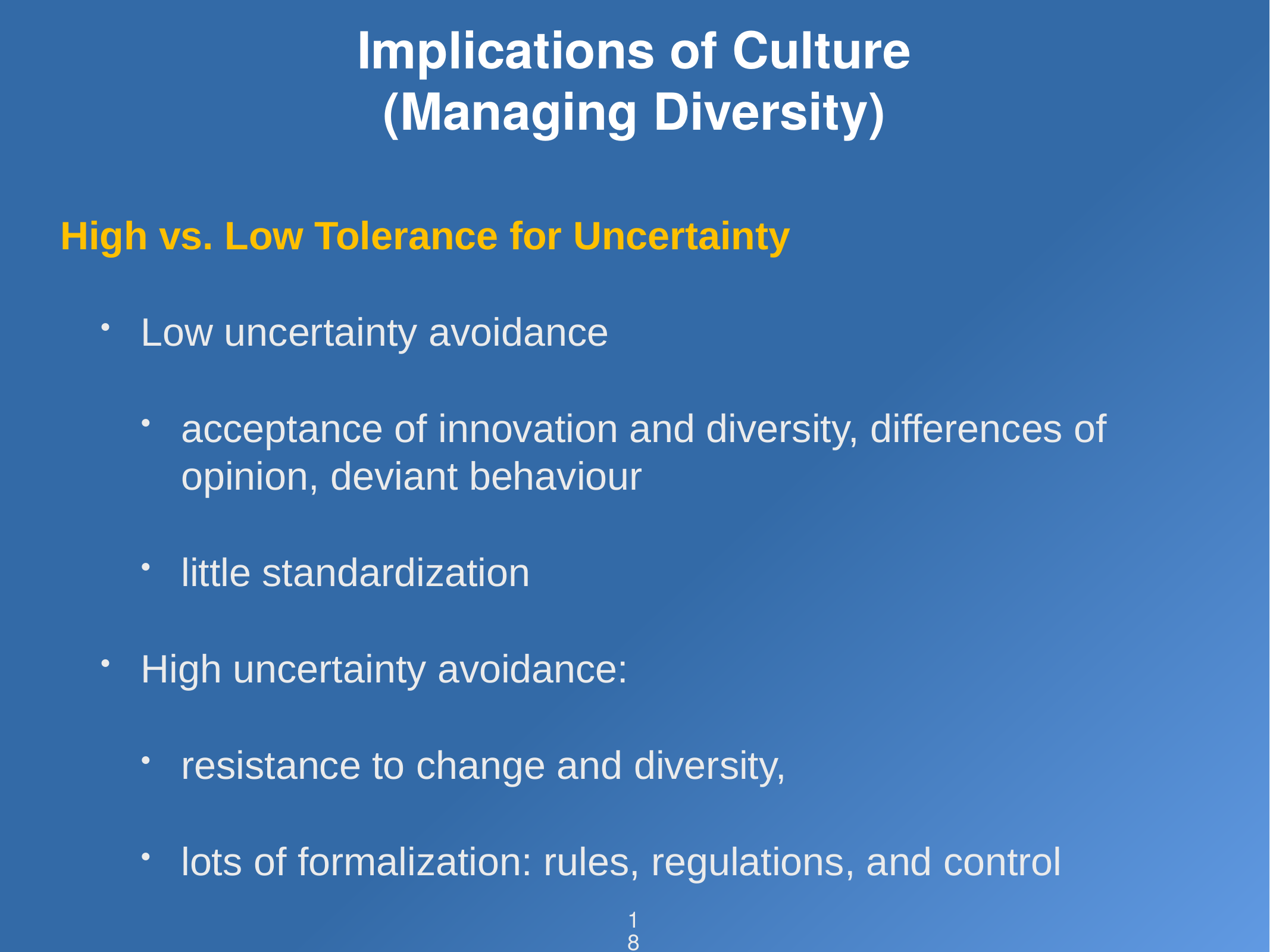

# Implications of Culture (Managing Diversity)
High vs. Low Tolerance for Uncertainty
Low uncertainty avoidance
acceptance of innovation and diversity, differences of opinion, deviant behaviour
little standardization
High uncertainty avoidance:
resistance to change and diversity,
lots of formalization: rules, regulations, and control
18